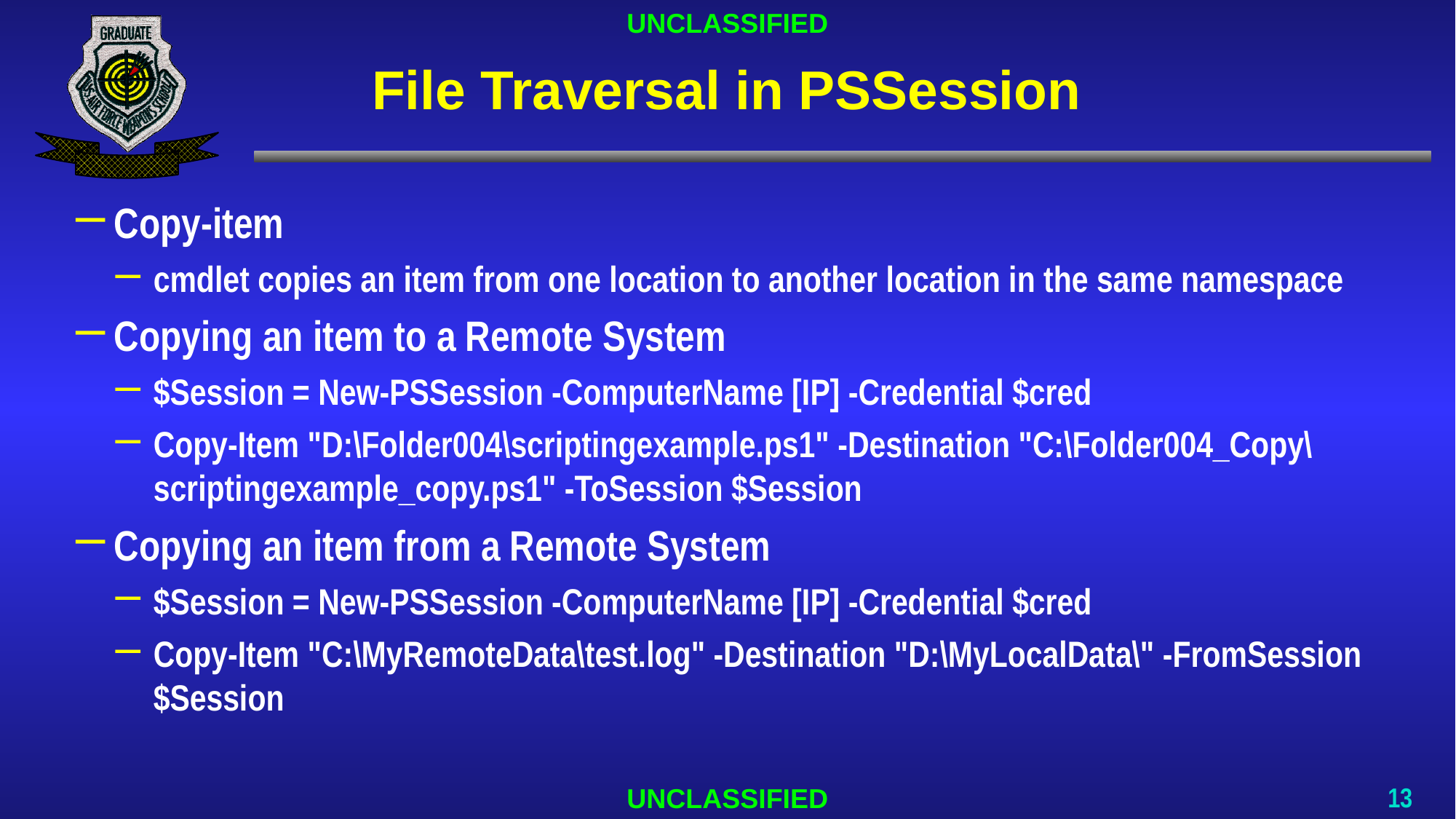

# File Traversal in PSSession
Copy-item
cmdlet copies an item from one location to another location in the same namespace
Copying an item to a Remote System
$Session = New-PSSession -ComputerName [IP] -Credential $cred
Copy-Item "D:\Folder004\scriptingexample.ps1" -Destination "C:\Folder004_Copy\scriptingexample_copy.ps1" -ToSession $Session
Copying an item from a Remote System
$Session = New-PSSession -ComputerName [IP] -Credential $cred
Copy-Item "C:\MyRemoteData\test.log" -Destination "D:\MyLocalData\" -FromSession $Session